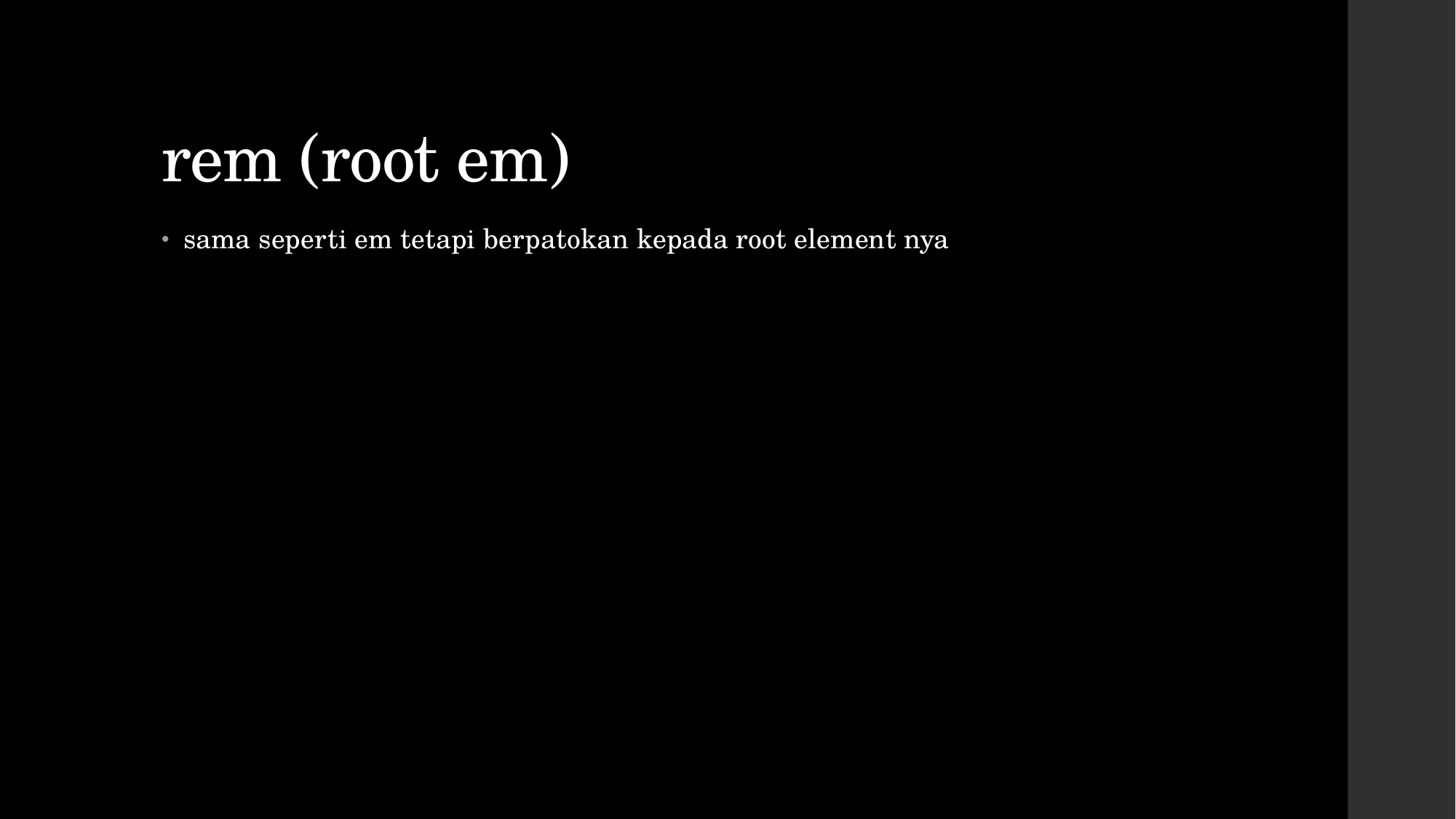

# rem (root em)
sama seperti em tetapi berpatokan kepada root element nya